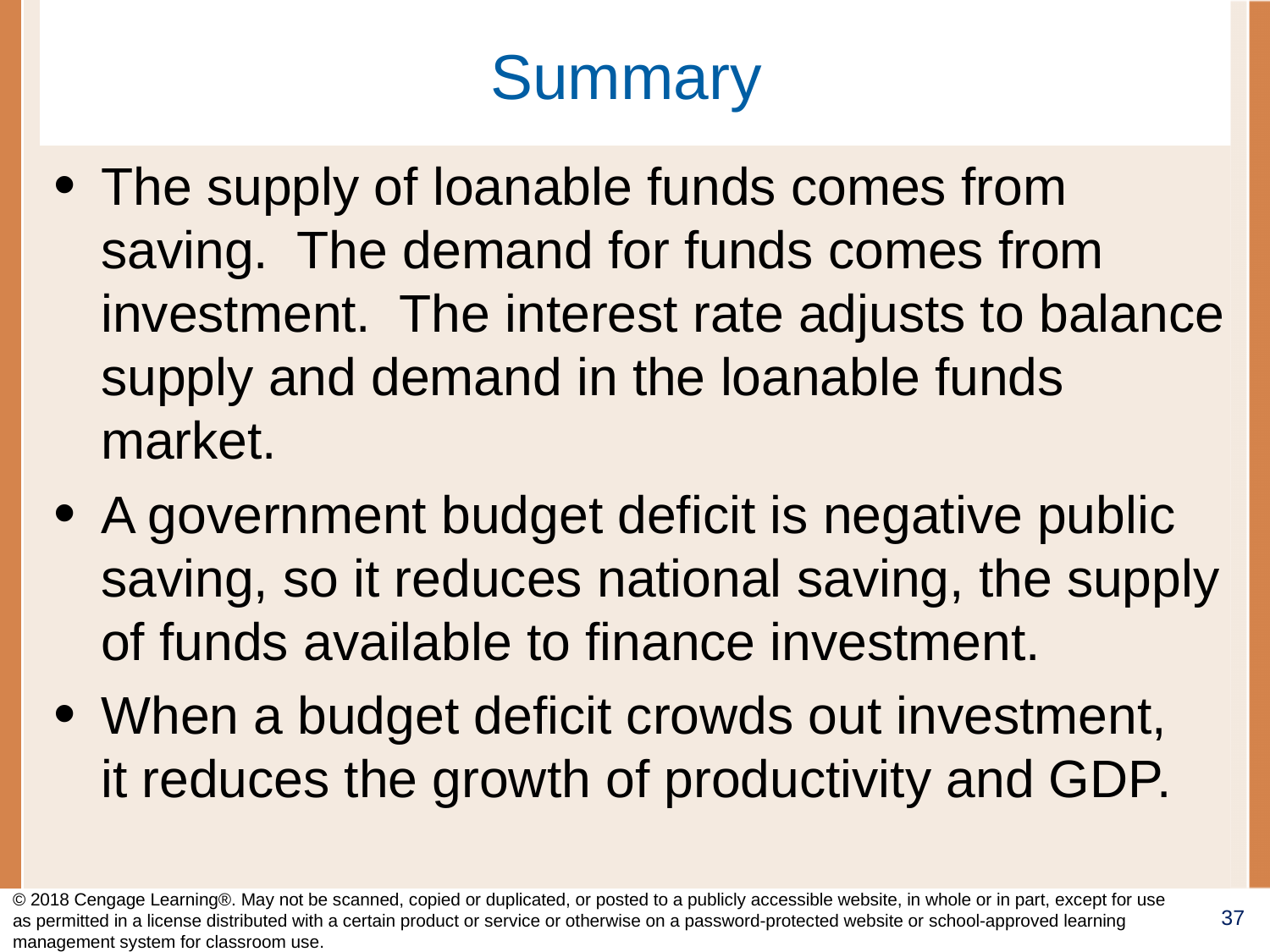

# Summary
The supply of loanable funds comes from saving.  The demand for funds comes from investment.  The interest rate adjusts to balance supply and demand in the loanable funds market.
A government budget deficit is negative public saving, so it reduces national saving, the supply of funds available to finance investment.
When a budget deficit crowds out investment,
it reduces the growth of productivity and GDP.
© 2018 Cengage Learning®. May not be scanned, copied or duplicated, or posted to a publicly accessible website, in whole or in part, except for use as permitted in a license distributed with a certain product or service or otherwise on a password-protected website or school-approved learning management system for classroom use.
37